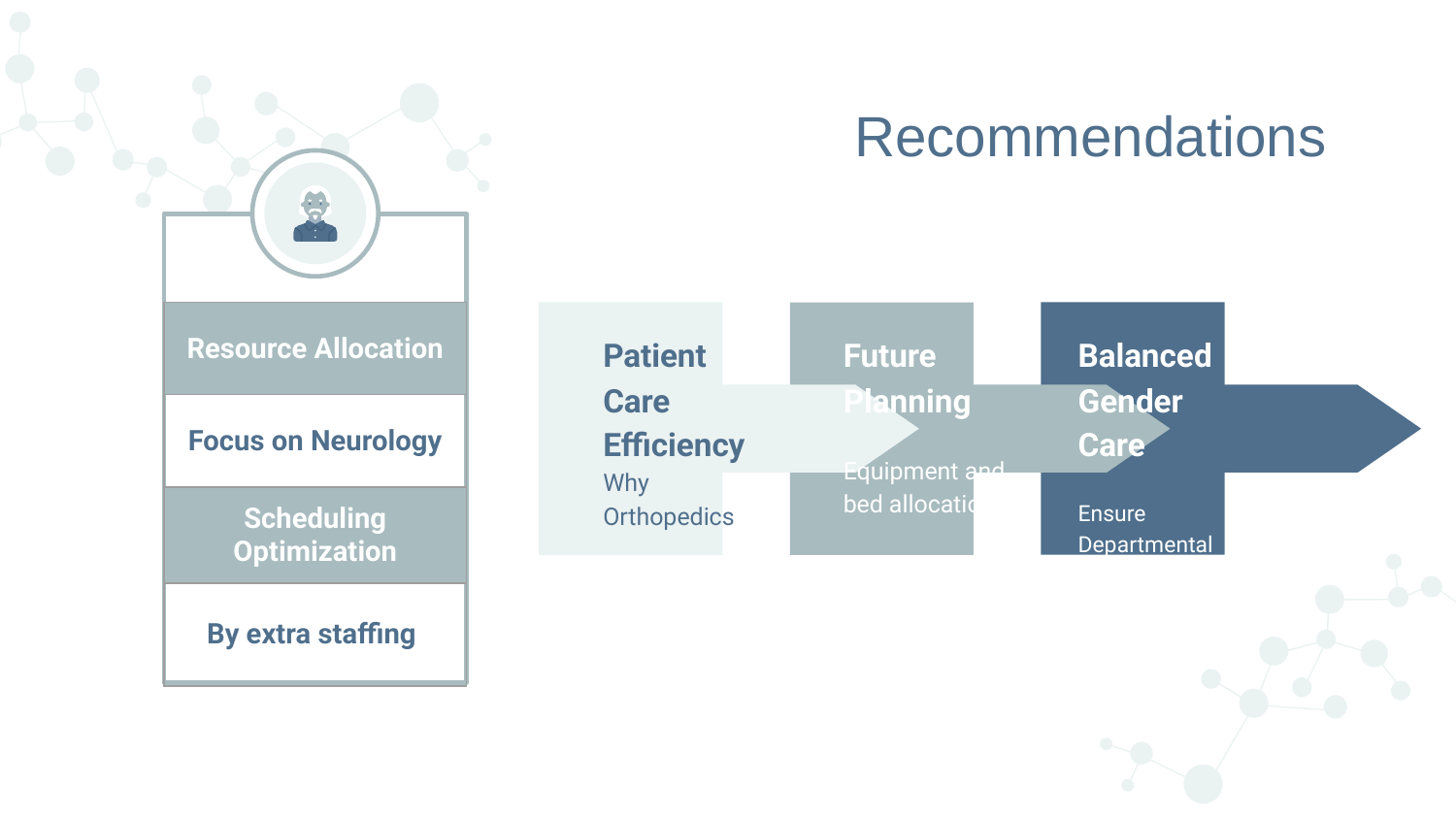

Recommendations

| Resource Allocation |
| --- |
| Focus on Neurology |
| Scheduling Optimization |
| By extra staffing |

Patient Care Efficiency Why Orthopedics
Future Planning
Equipment and bed allocation
Balanced Gender Care
Ensure Departmental